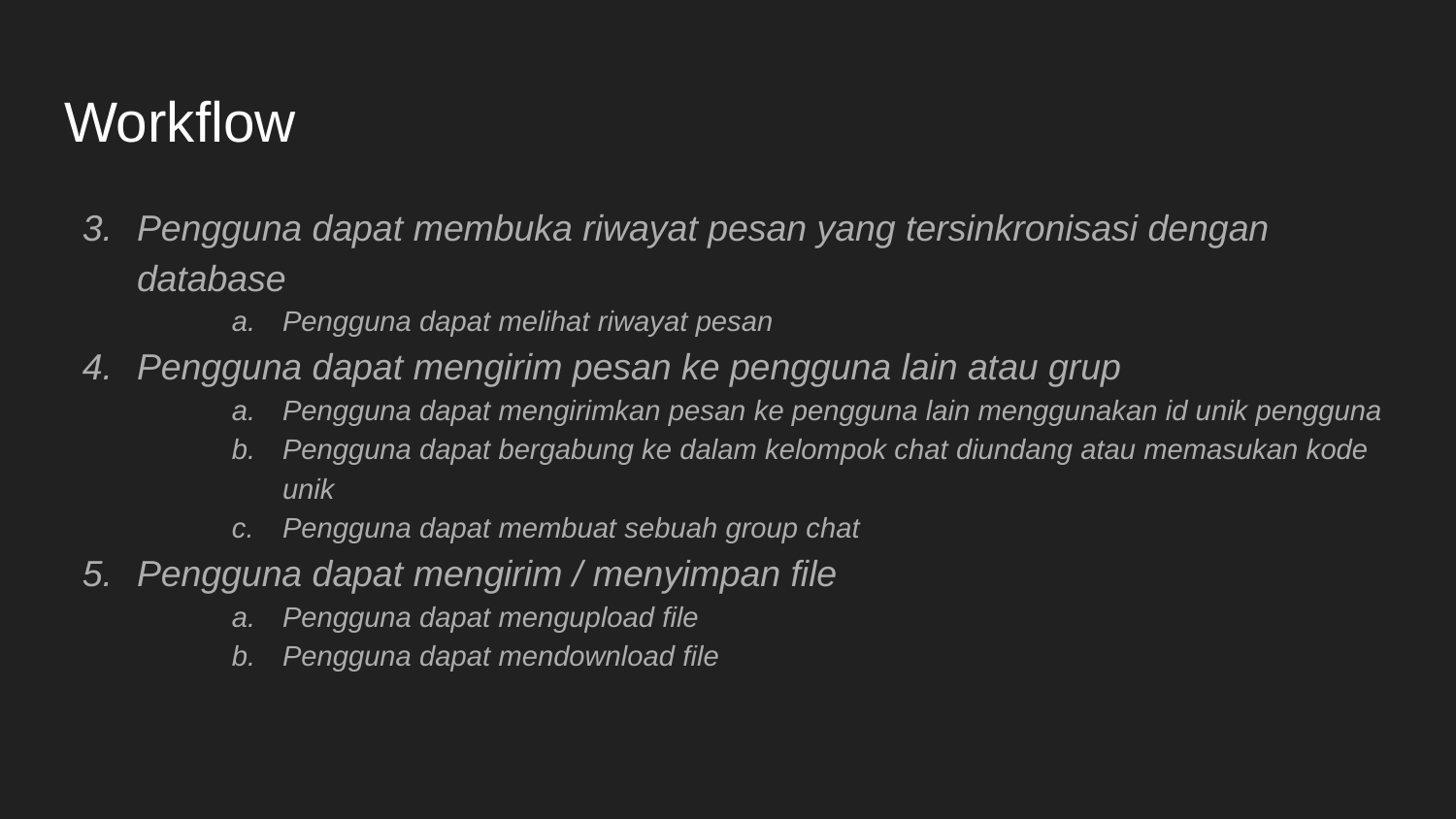

# Workflow
Pengguna dapat membuka riwayat pesan yang tersinkronisasi dengan database
Pengguna dapat melihat riwayat pesan
Pengguna dapat mengirim pesan ke pengguna lain atau grup
Pengguna dapat mengirimkan pesan ke pengguna lain menggunakan id unik pengguna
Pengguna dapat bergabung ke dalam kelompok chat diundang atau memasukan kode unik
Pengguna dapat membuat sebuah group chat
Pengguna dapat mengirim / menyimpan file
Pengguna dapat mengupload file
Pengguna dapat mendownload file